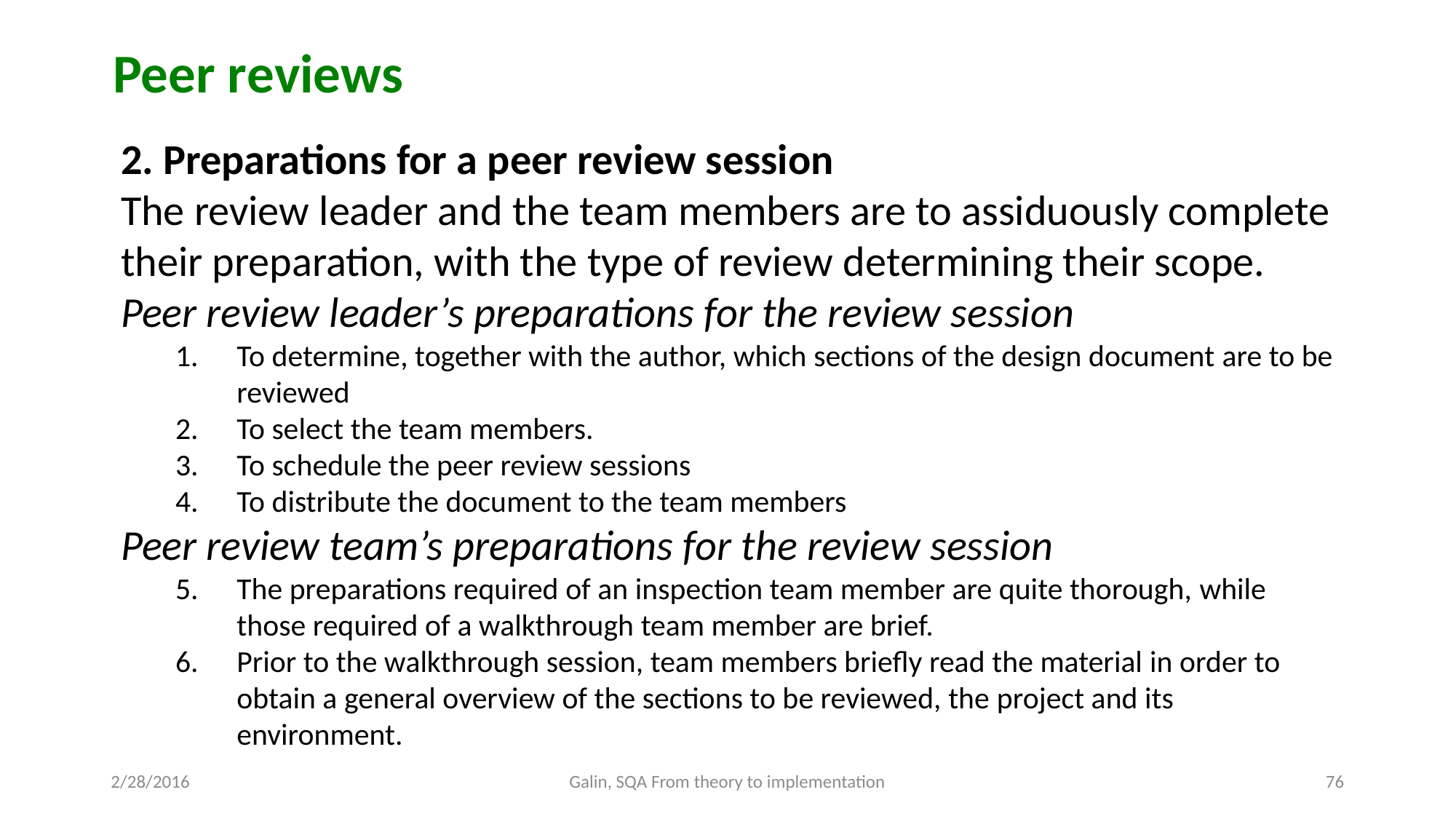

Peer reviews
2. Preparations for a peer review session
The review leader and the team members are to assiduously complete their preparation, with the type of review determining their scope.
Peer review leader’s preparations for the review session
To determine, together with the author, which sections of the design document are to be reviewed
To select the team members.
To schedule the peer review sessions
To distribute the document to the team members
Peer review team’s preparations for the review session
The preparations required of an inspection team member are quite thorough, while those required of a walkthrough team member are brief.
Prior to the walkthrough session, team members briefly read the material in order to obtain a general overview of the sections to be reviewed, the project and its environment.
2/28/2016
Galin, SQA From theory to implementation
76